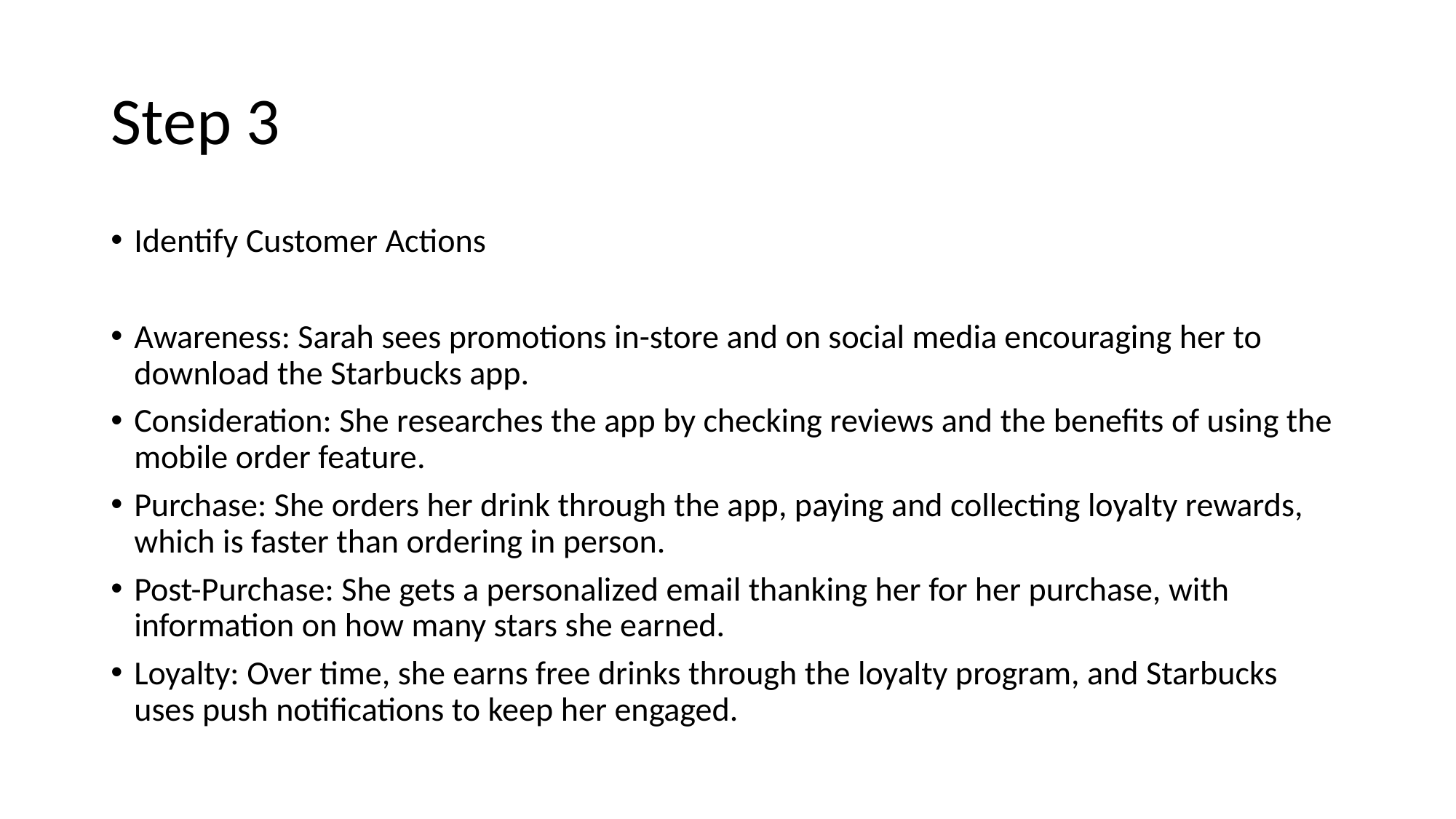

# Step 3
Identify Customer Actions

Awareness: Sarah sees promotions in-store and on social media encouraging her to download the Starbucks app.
Consideration: She researches the app by checking reviews and the benefits of using the mobile order feature.
Purchase: She orders her drink through the app, paying and collecting loyalty rewards, which is faster than ordering in person.
Post-Purchase: She gets a personalized email thanking her for her purchase, with information on how many stars she earned.
Loyalty: Over time, she earns free drinks through the loyalty program, and Starbucks uses push notifications to keep her engaged.